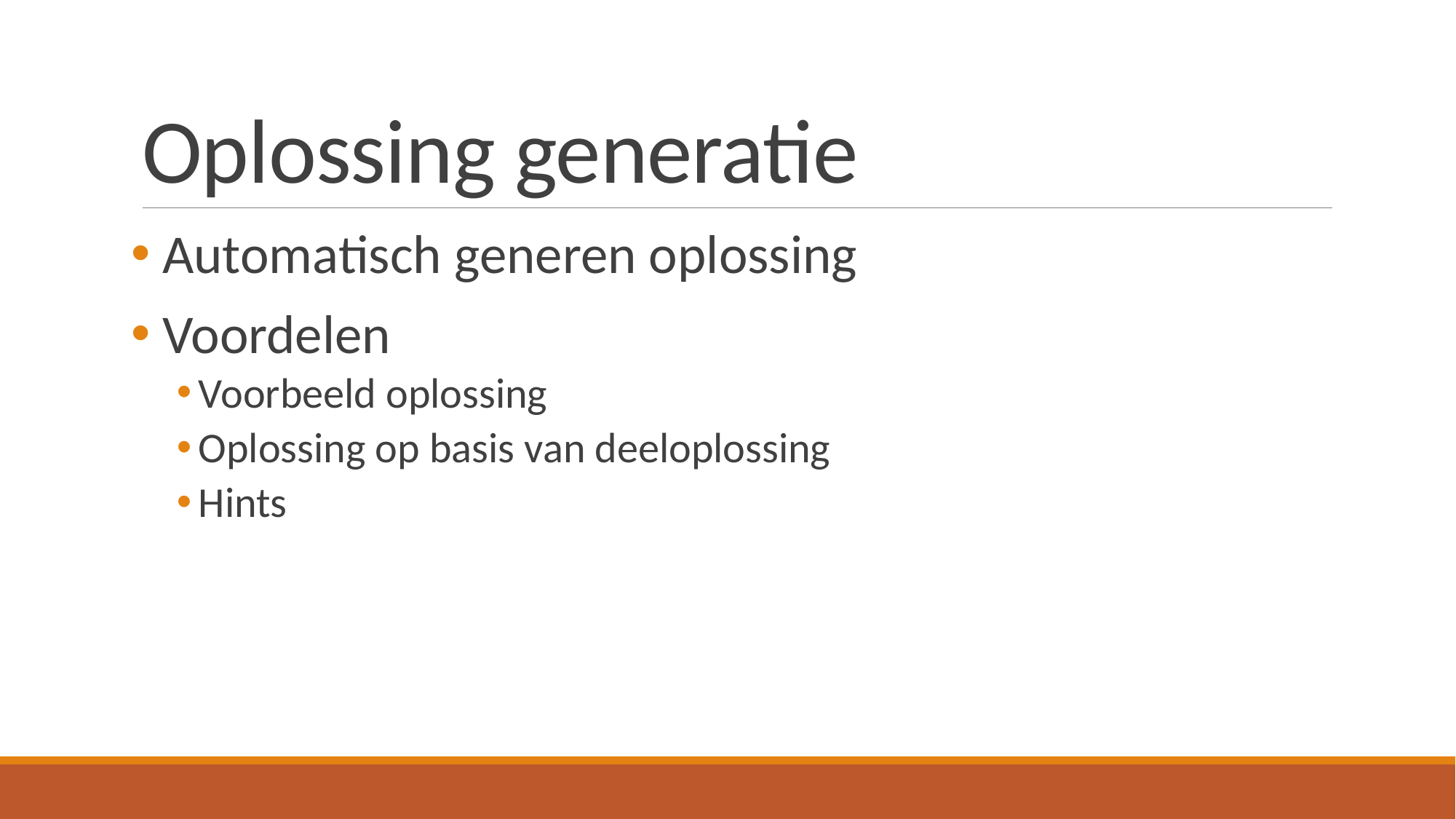

# Oplossing generatie
 Automatisch generen oplossing
 Voordelen
Voorbeeld oplossing
Oplossing op basis van deeloplossing
Hints